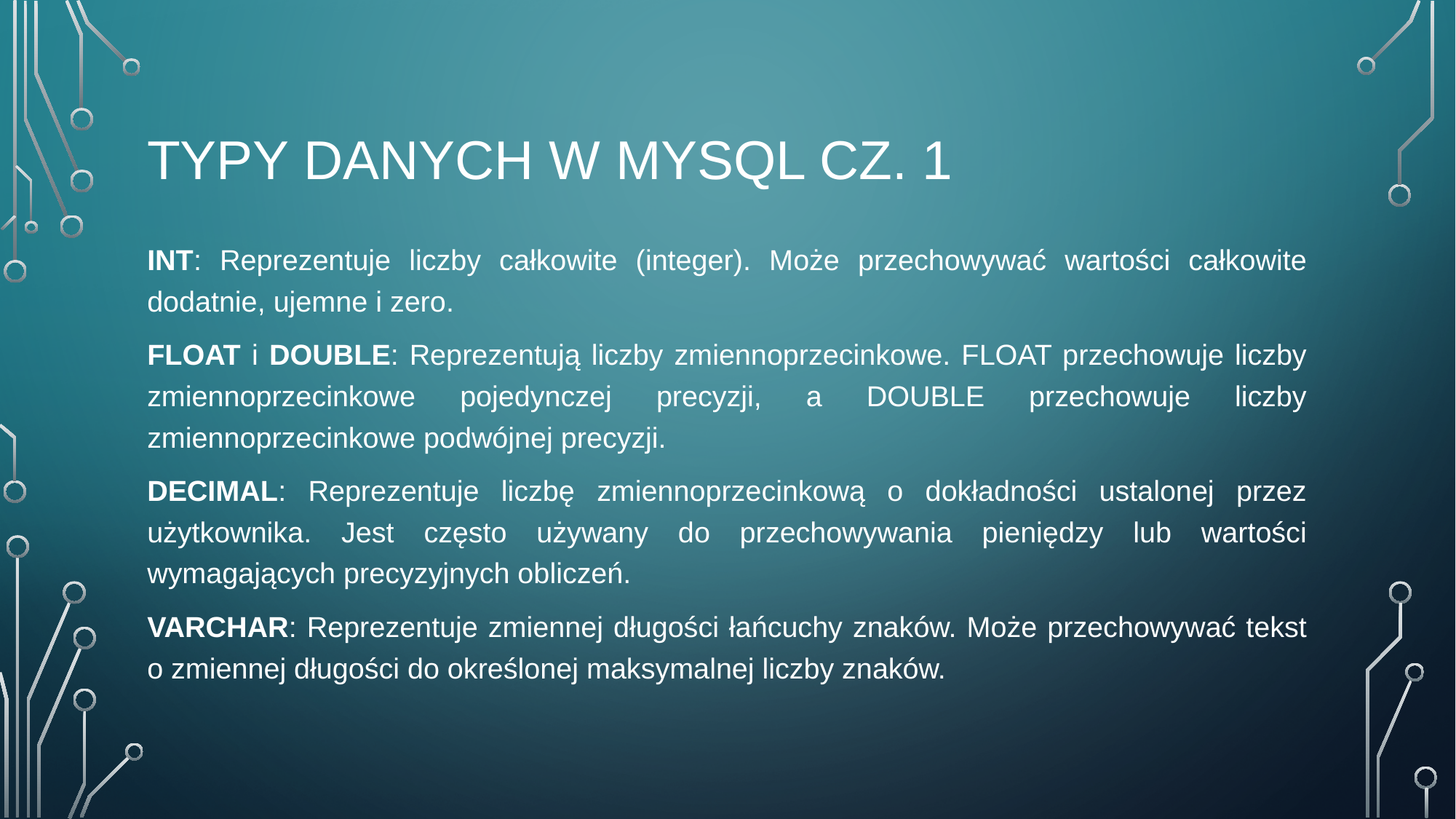

# Typy danych w Mysql cz. 1
INT: Reprezentuje liczby całkowite (integer). Może przechowywać wartości całkowite dodatnie, ujemne i zero.
FLOAT i DOUBLE: Reprezentują liczby zmiennoprzecinkowe. FLOAT przechowuje liczby zmiennoprzecinkowe pojedynczej precyzji, a DOUBLE przechowuje liczby zmiennoprzecinkowe podwójnej precyzji.
DECIMAL: Reprezentuje liczbę zmiennoprzecinkową o dokładności ustalonej przez użytkownika. Jest często używany do przechowywania pieniędzy lub wartości wymagających precyzyjnych obliczeń.
VARCHAR: Reprezentuje zmiennej długości łańcuchy znaków. Może przechowywać tekst o zmiennej długości do określonej maksymalnej liczby znaków.